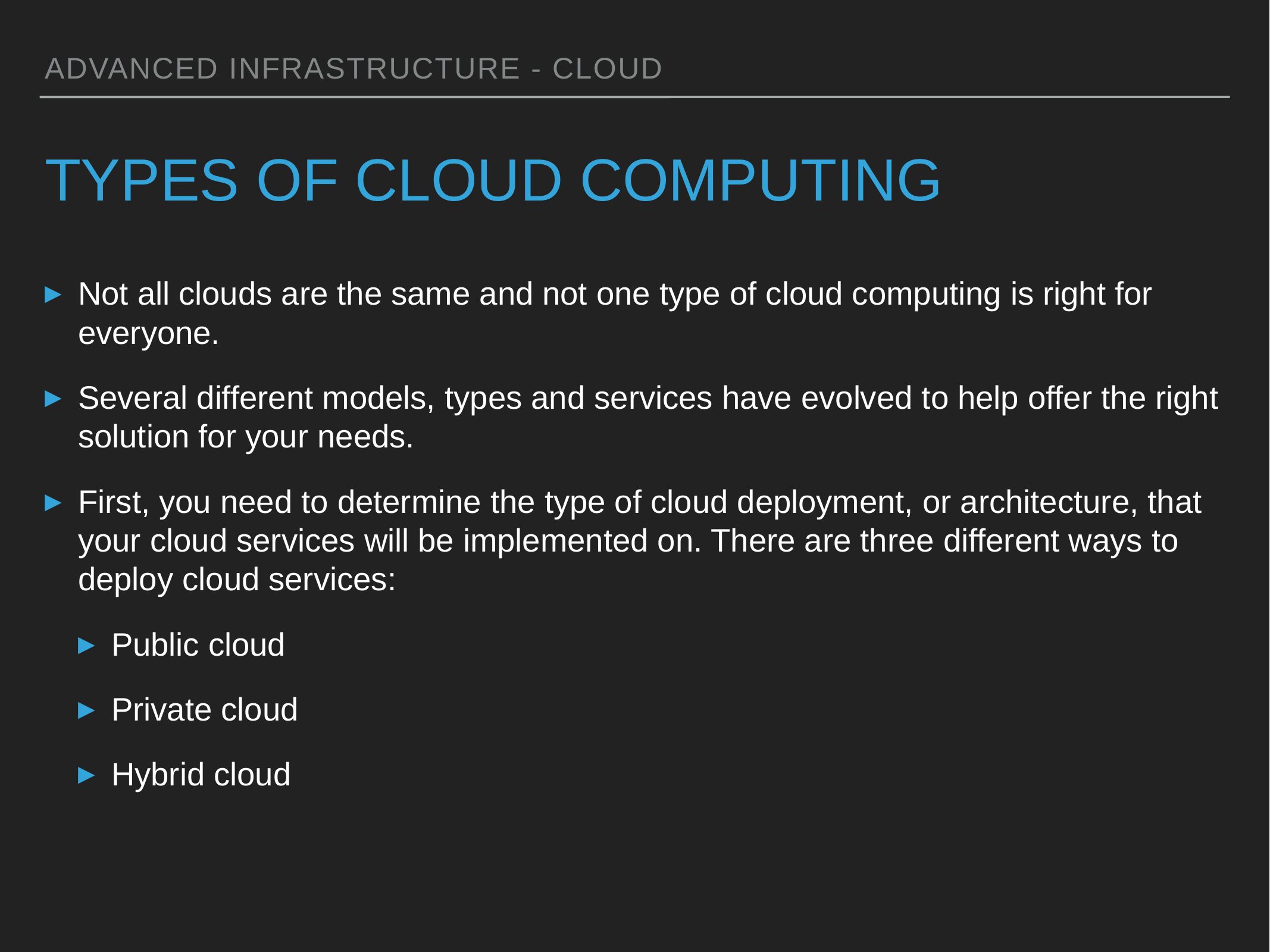

Advanced infrastructure - cloud
# Types of cloud computing
Not all clouds are the same and not one type of cloud computing is right for everyone.
Several different models, types and services have evolved to help offer the right solution for your needs.
First, you need to determine the type of cloud deployment, or architecture, that your cloud services will be implemented on. There are three different ways to deploy cloud services:
Public cloud
Private cloud
Hybrid cloud